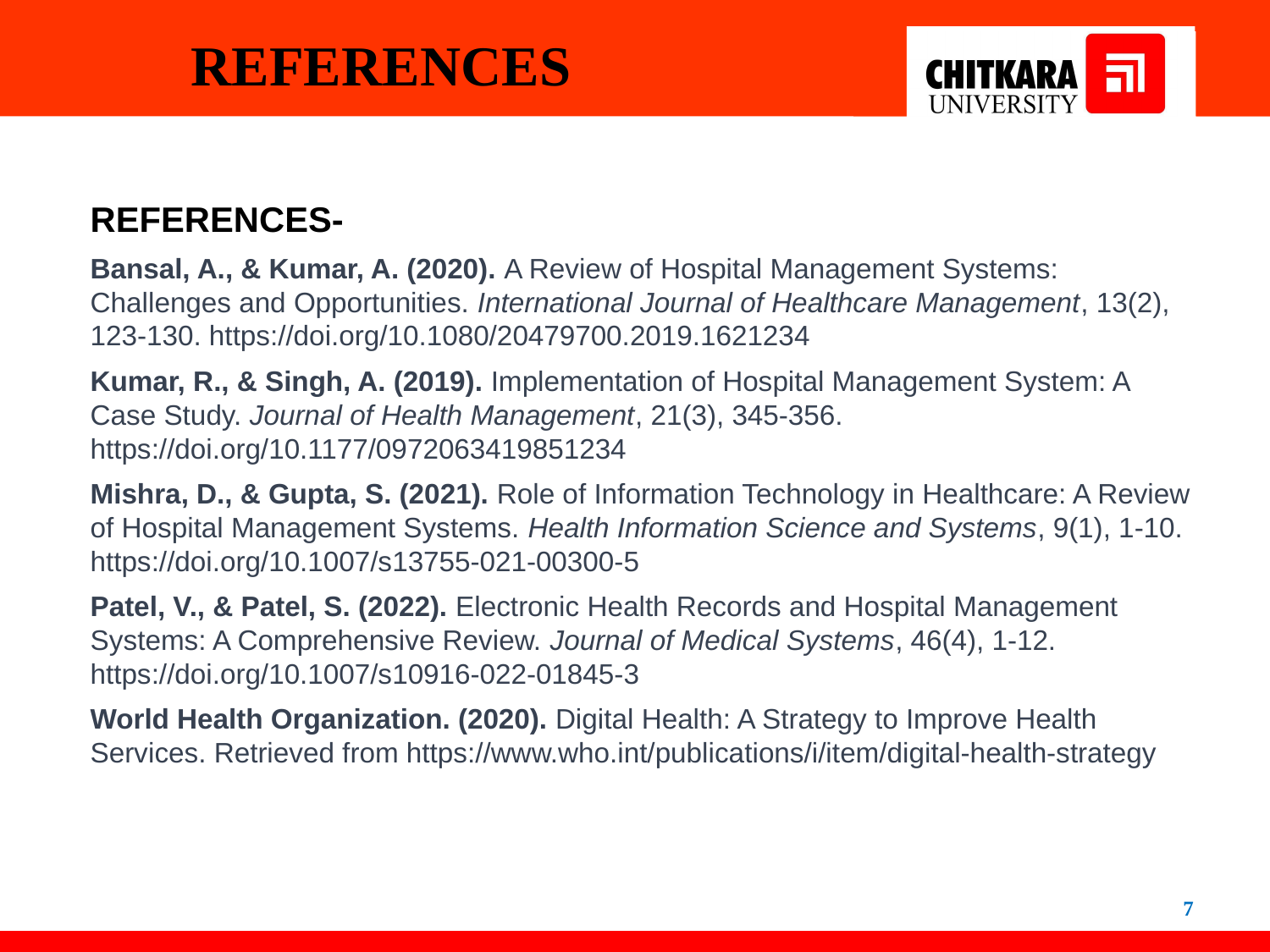

# REFERENCES
REFERENCES-
Bansal, A., & Kumar, A. (2020). A Review of Hospital Management Systems: Challenges and Opportunities. International Journal of Healthcare Management, 13(2), 123-130. https://doi.org/10.1080/20479700.2019.1621234
Kumar, R., & Singh, A. (2019). Implementation of Hospital Management System: A Case Study. Journal of Health Management, 21(3), 345-356. https://doi.org/10.1177/0972063419851234
Mishra, D., & Gupta, S. (2021). Role of Information Technology in Healthcare: A Review of Hospital Management Systems. Health Information Science and Systems, 9(1), 1-10. https://doi.org/10.1007/s13755-021-00300-5
Patel, V., & Patel, S. (2022). Electronic Health Records and Hospital Management Systems: A Comprehensive Review. Journal of Medical Systems, 46(4), 1-12. https://doi.org/10.1007/s10916-022-01845-3
World Health Organization. (2020). Digital Health: A Strategy to Improve Health Services. Retrieved from https://www.who.int/publications/i/item/digital-health-strategy

7